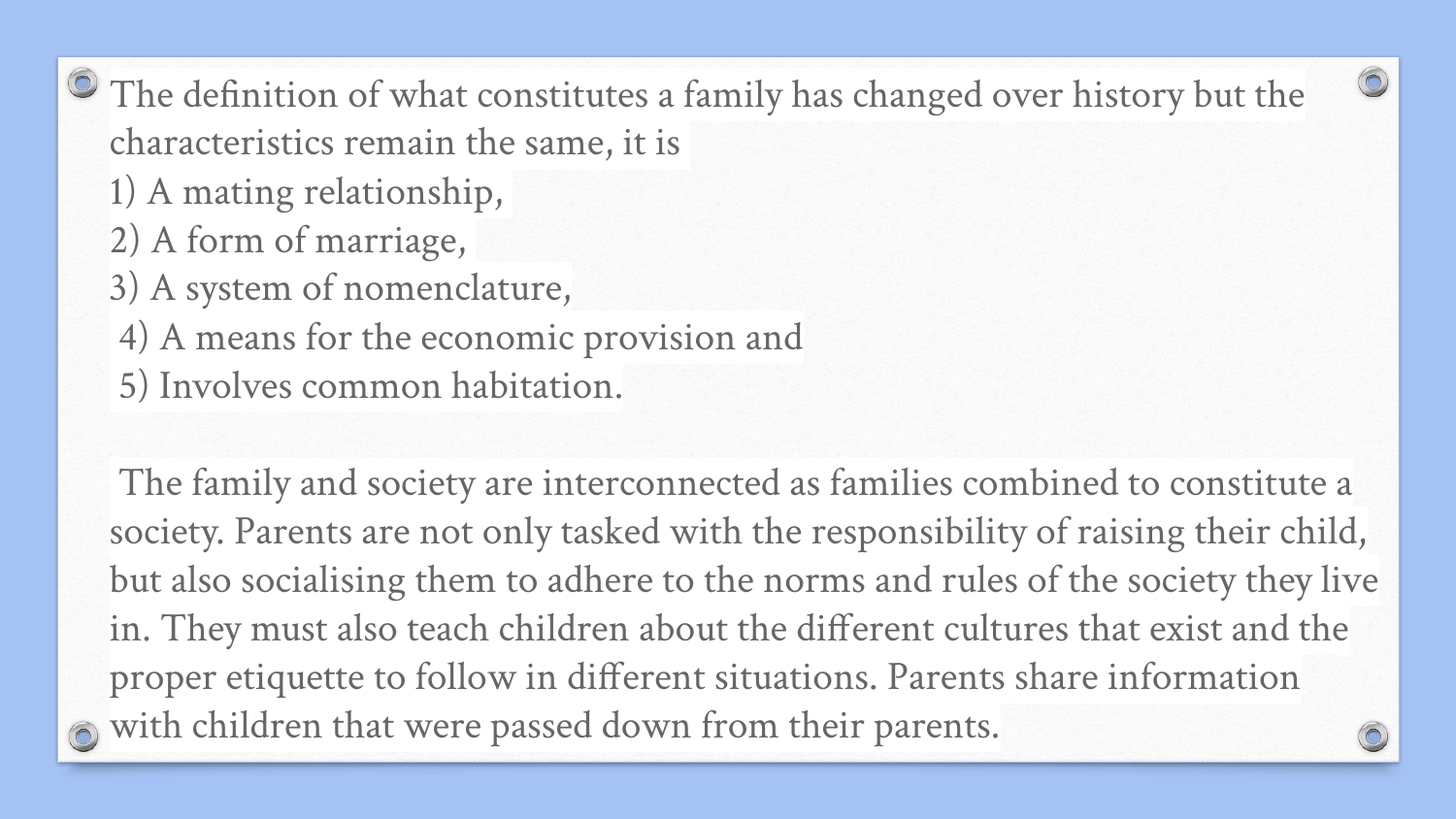

The definition of what constitutes a family has changed over history but the characteristics remain the same, it is
1) A mating relationship,
2) A form of marriage,
3) A system of nomenclature,
 4) A means for the economic provision and
 5) Involves common habitation.

 The family and society are interconnected as families combined to constitute a society. Parents are not only tasked with the responsibility of raising their child, but also socialising them to adhere to the norms and rules of the society they live in. They must also teach children about the different cultures that exist and the proper etiquette to follow in different situations. Parents share information with children that were passed down from their parents.